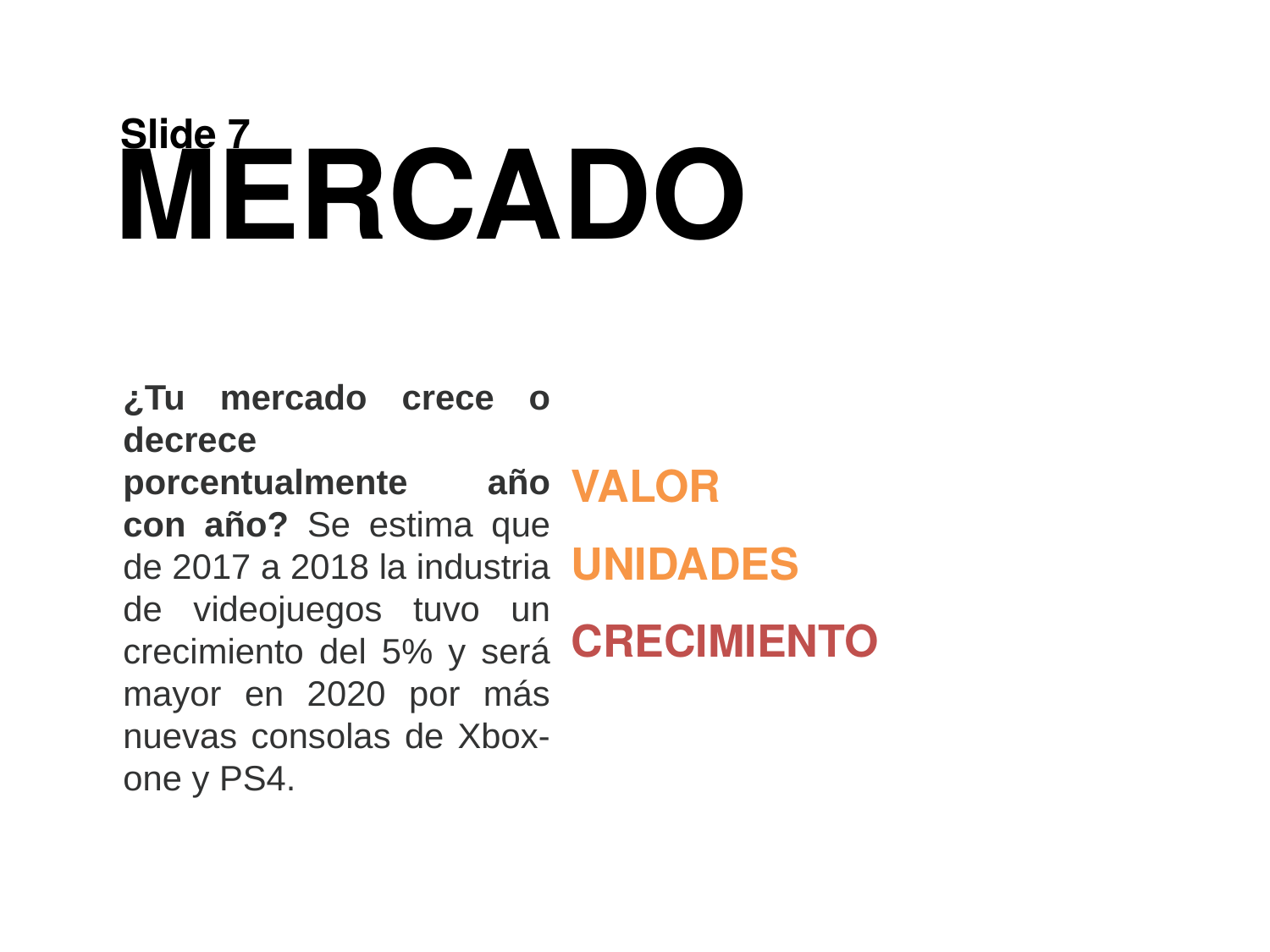

Slide 7
MERCADO

¿Tu mercado crece o decrece porcentualmente año con año? Se estima que de 2017 a 2018 la industria de videojuegos tuvo un crecimiento del 5% y será mayor en 2020 por más nuevas consolas de Xbox-one y PS4.
VALOR
UNIDADES
CRECIMIENTO